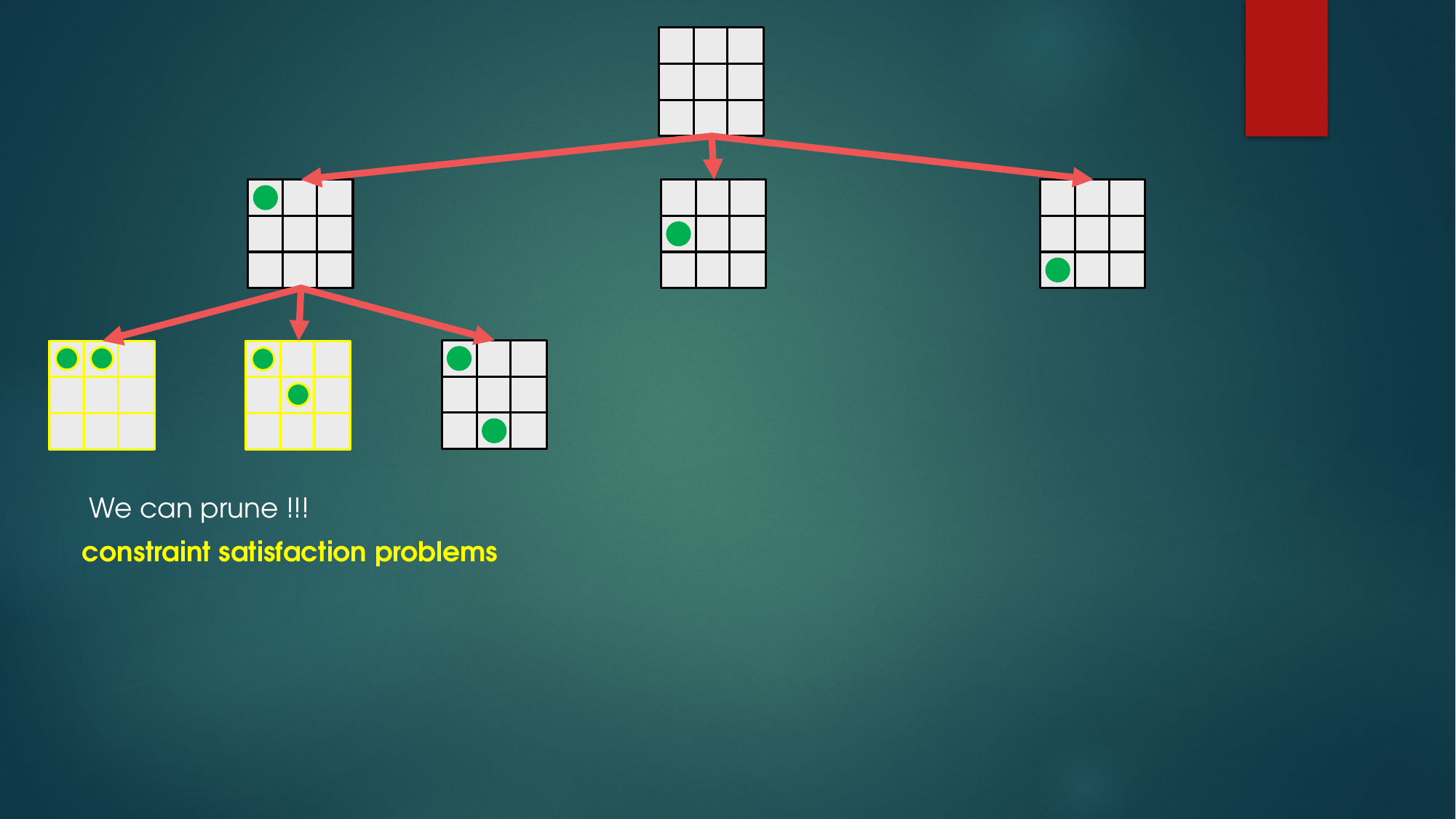

We can prune !!!
constraint satisfaction problems